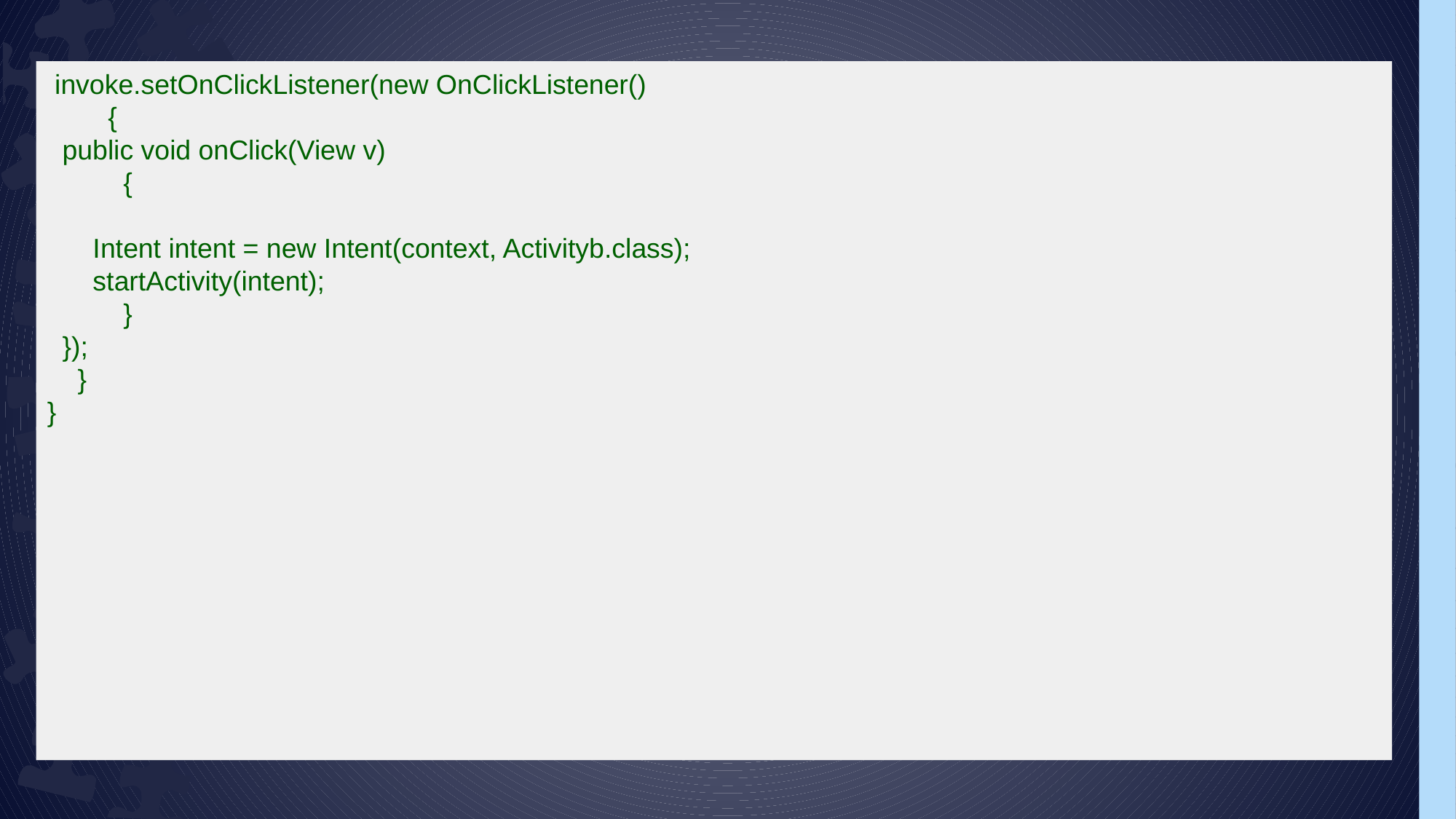

invoke.setOnClickListener(new OnClickListener()
        {
  public void onClick(View v)
          {
            
      Intent intent = new Intent(context, Activityb.class);
      startActivity(intent);
          }
  });
    }
}